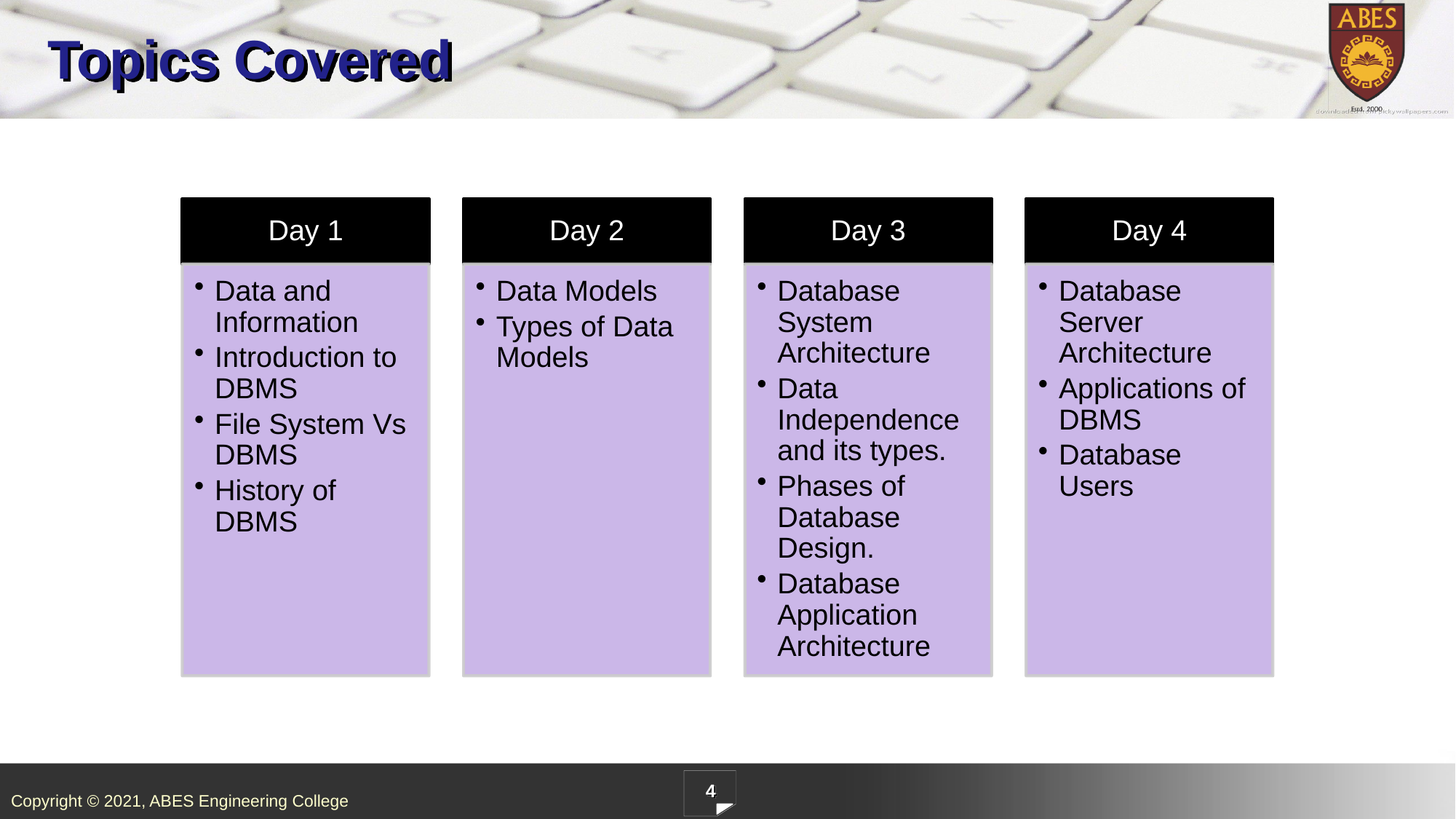

# Topics Covered

Day 1
Data and Information
Introduction to DBMS
File System Vs DBMS
History of DBMS
Day 2
Data Models
Types of Data Models
Day 3
Database System Architecture
Data Independence and its types.
Phases of Database Design.
Database Application Architecture
Day 4
Database Server Architecture
Applications of DBMS
Database Users

4